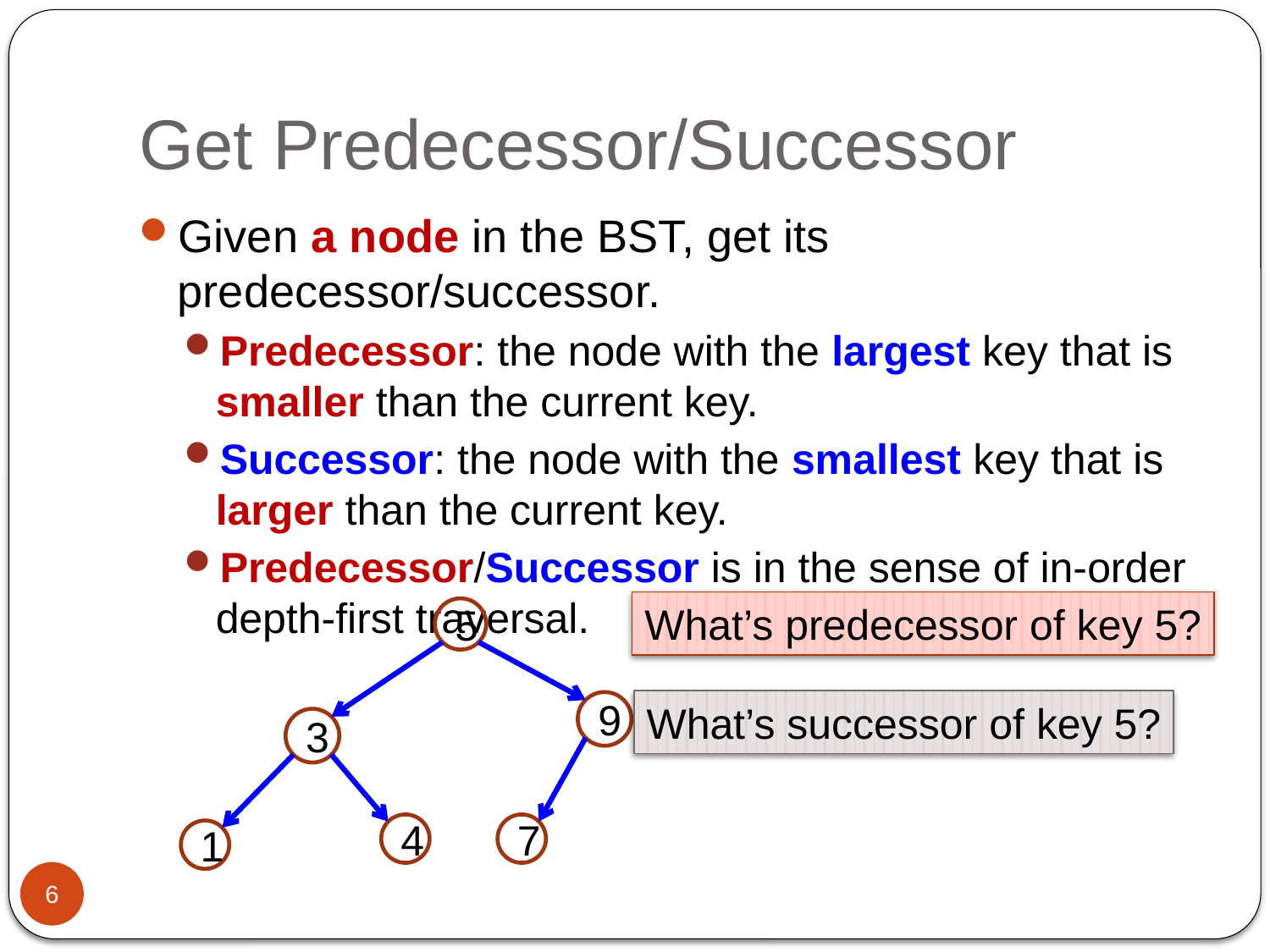

# Get Predecessor/Successor
Given a node in the BST, get its predecessor/successor.
Predecessor: the node with the largest key that is smaller than the current key.
Successor: the node with the smallest key that is larger than the current key.
Predecessor/Successor is in the sense of in-order depth-first traversal.

What’s predecessor of key 5?
5
9
3
4
7
1
What’s successor of key 5?
6